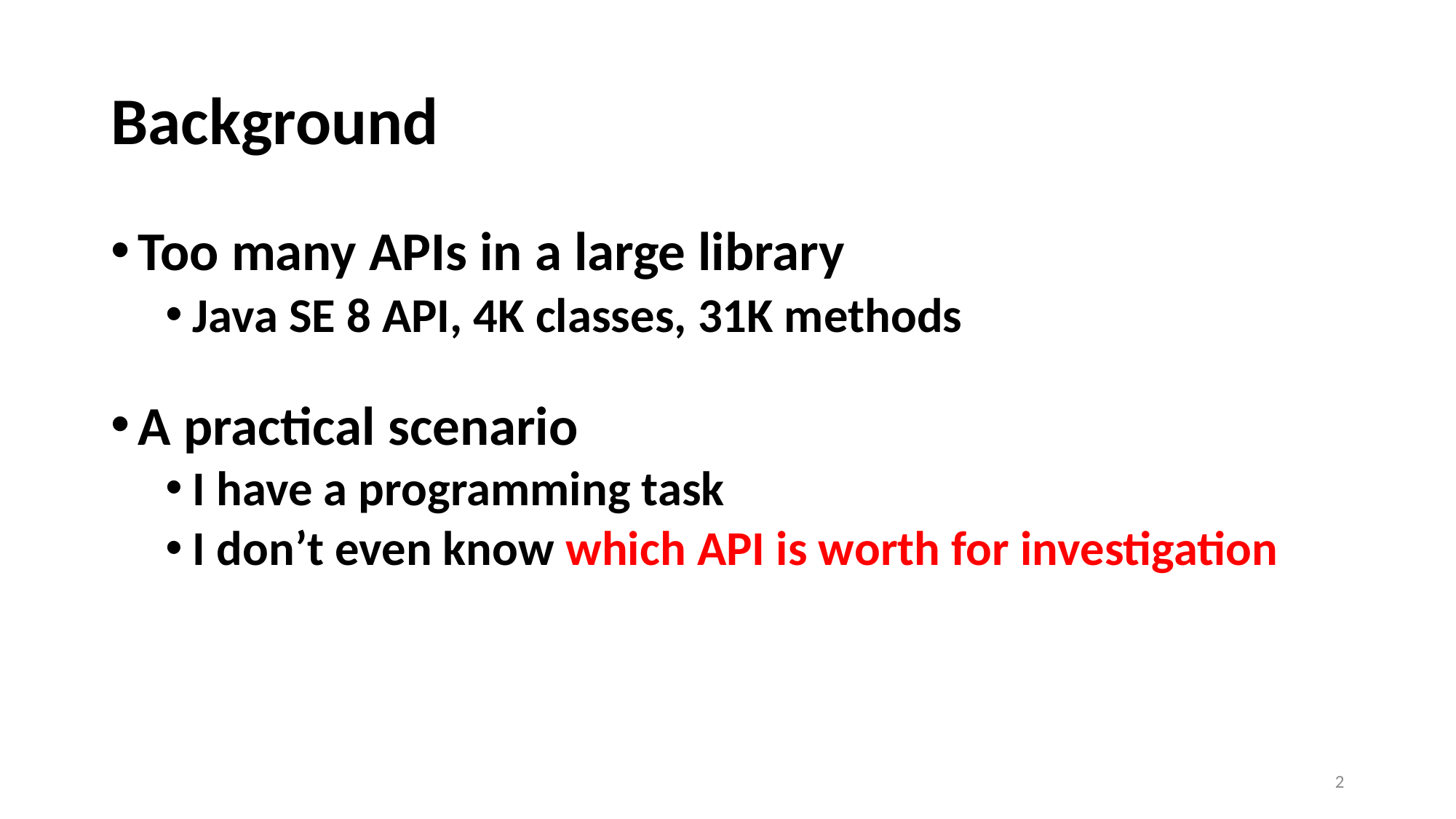

# Background
Too many APIs in a large library
Java SE 8 API, 4K classes, 31K methods
A practical scenario
I have a programming task
I don’t even know which API is worth for investigation
2